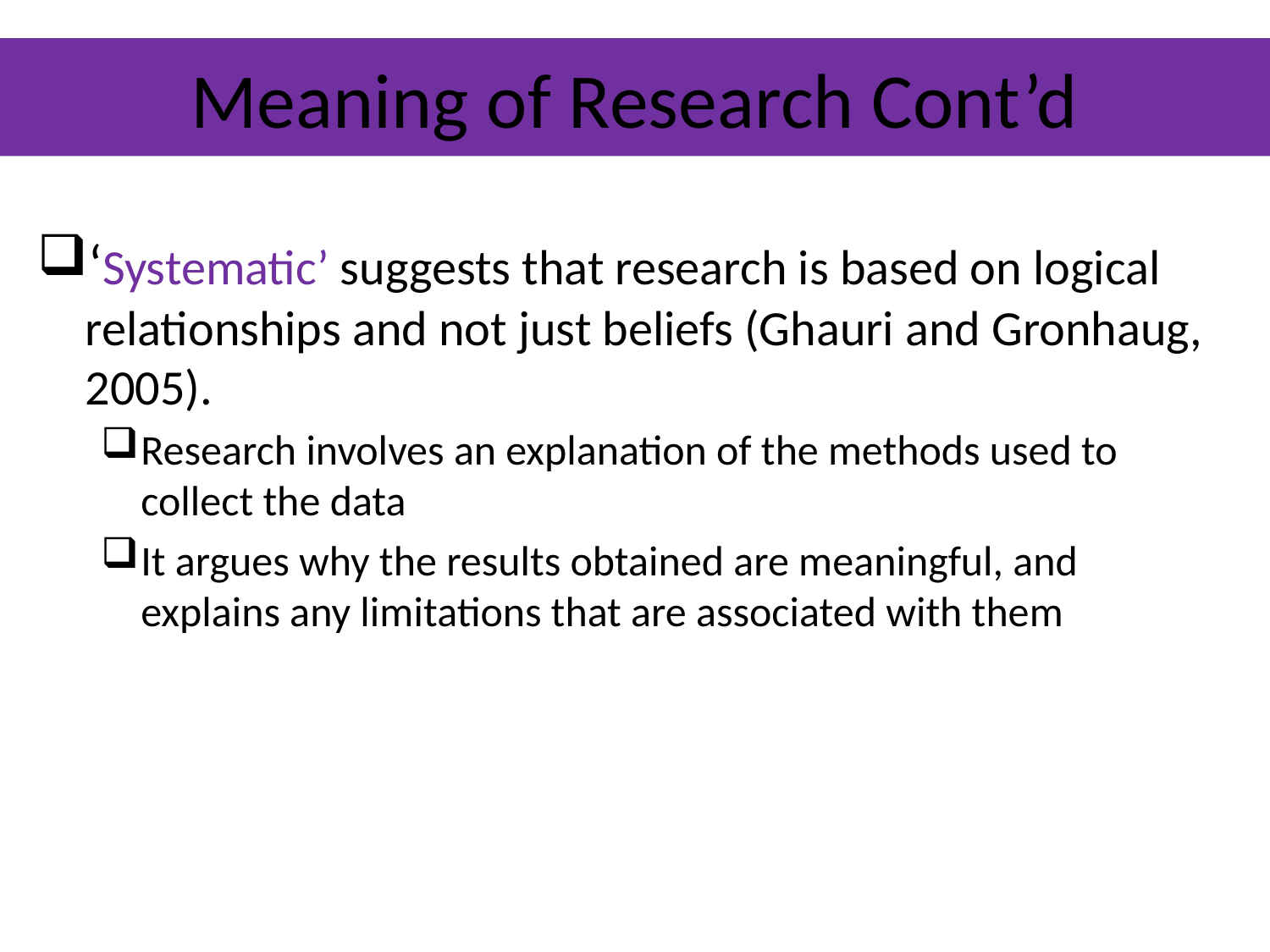

# Meaning of Research Cont’d
‘Systematic’ suggests that research is based on logical relationships and not just beliefs (Ghauri and Gronhaug, 2005).
Research involves an explanation of the methods used to collect the data
It argues why the results obtained are meaningful, and explains any limitations that are associated with them